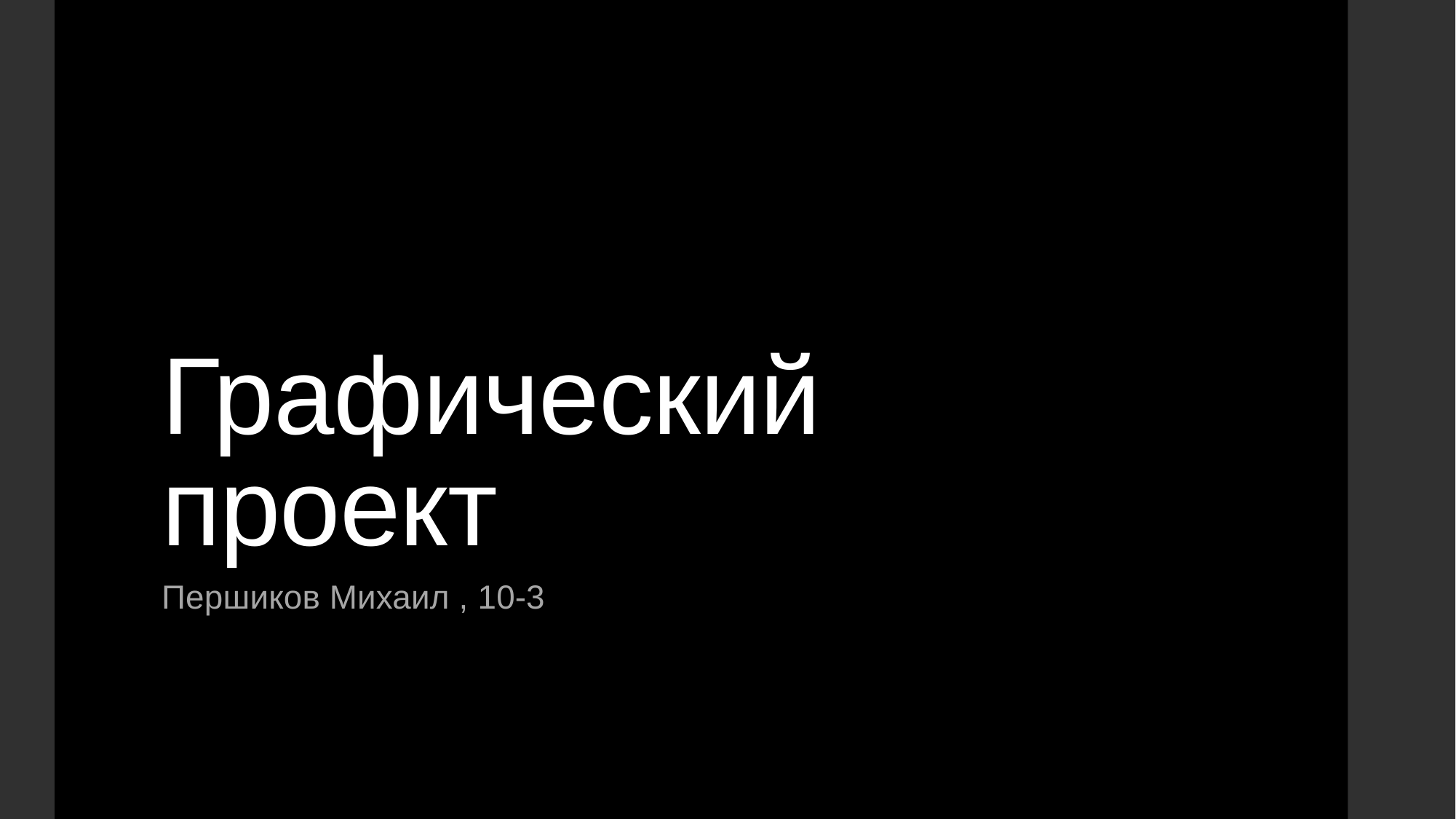

# Графический проект
Першиков Михаил , 10-3